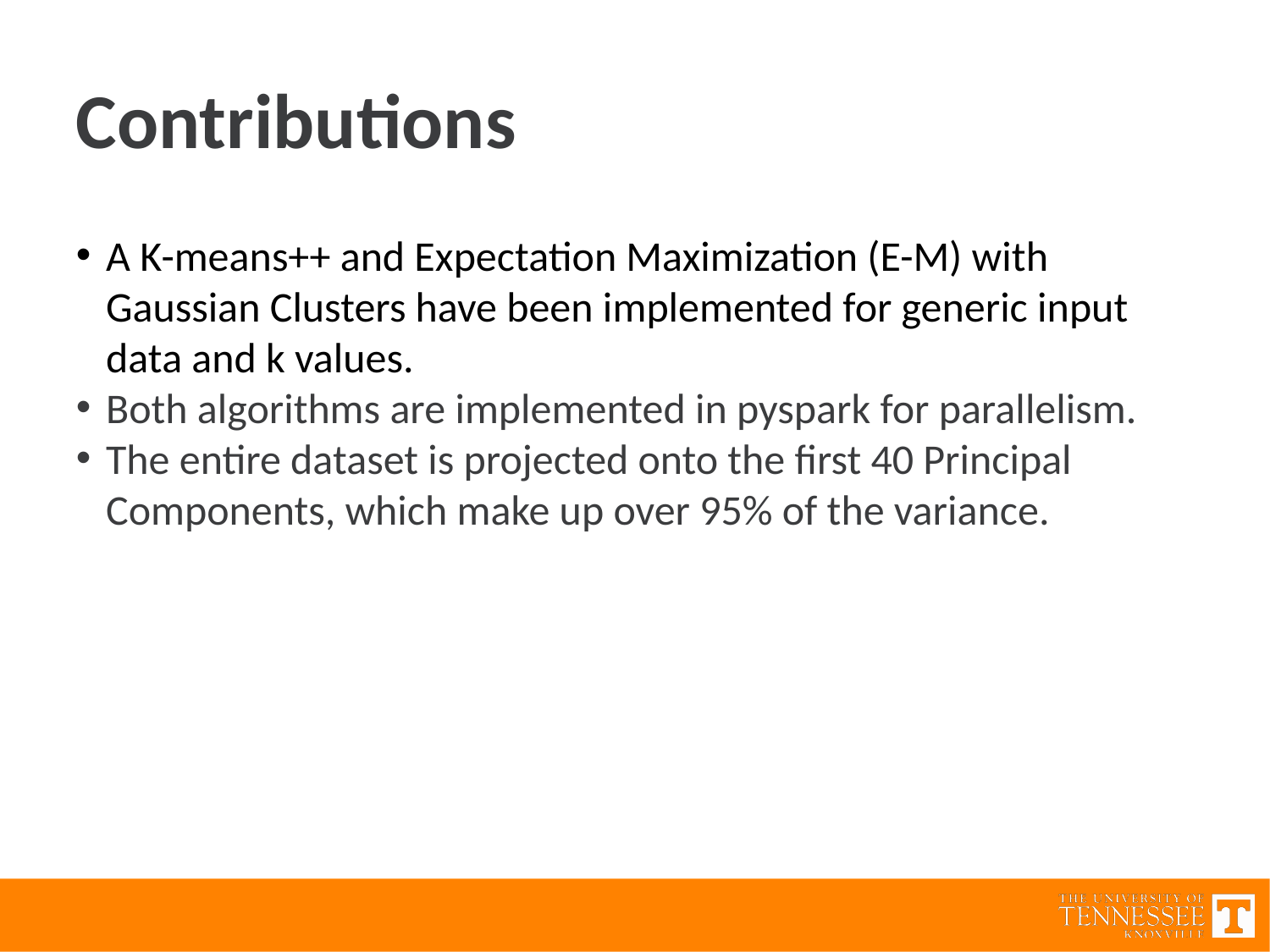

Contributions
A K-means++ and Expectation Maximization (E-M) with Gaussian Clusters have been implemented for generic input data and k values.
Both algorithms are implemented in pyspark for parallelism.
The entire dataset is projected onto the first 40 Principal Components, which make up over 95% of the variance.